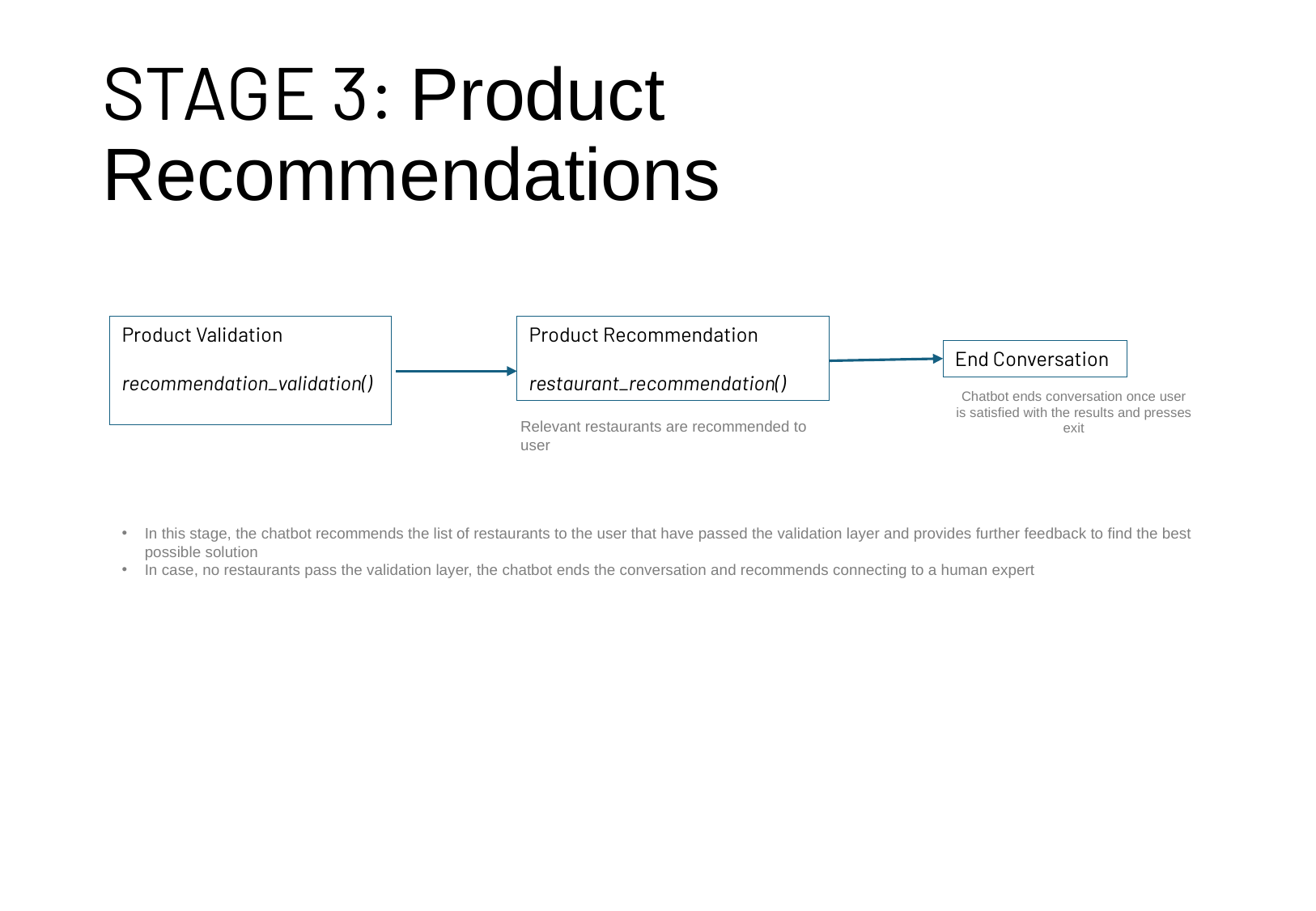

# STAGE 3: Product Recommendations
Product Validation

recommendation_validation()

Product Recommendation

restaurant_recommendation()
End Conversation
Chatbot ends conversation once user is satisfied with the results and presses exit

Relevant restaurants are recommended to user
In this stage, the chatbot recommends the list of restaurants to the user that have passed the validation layer and provides further feedback to find the best possible solution
In case, no restaurants pass the validation layer, the chatbot ends the conversation and recommends connecting to a human expert